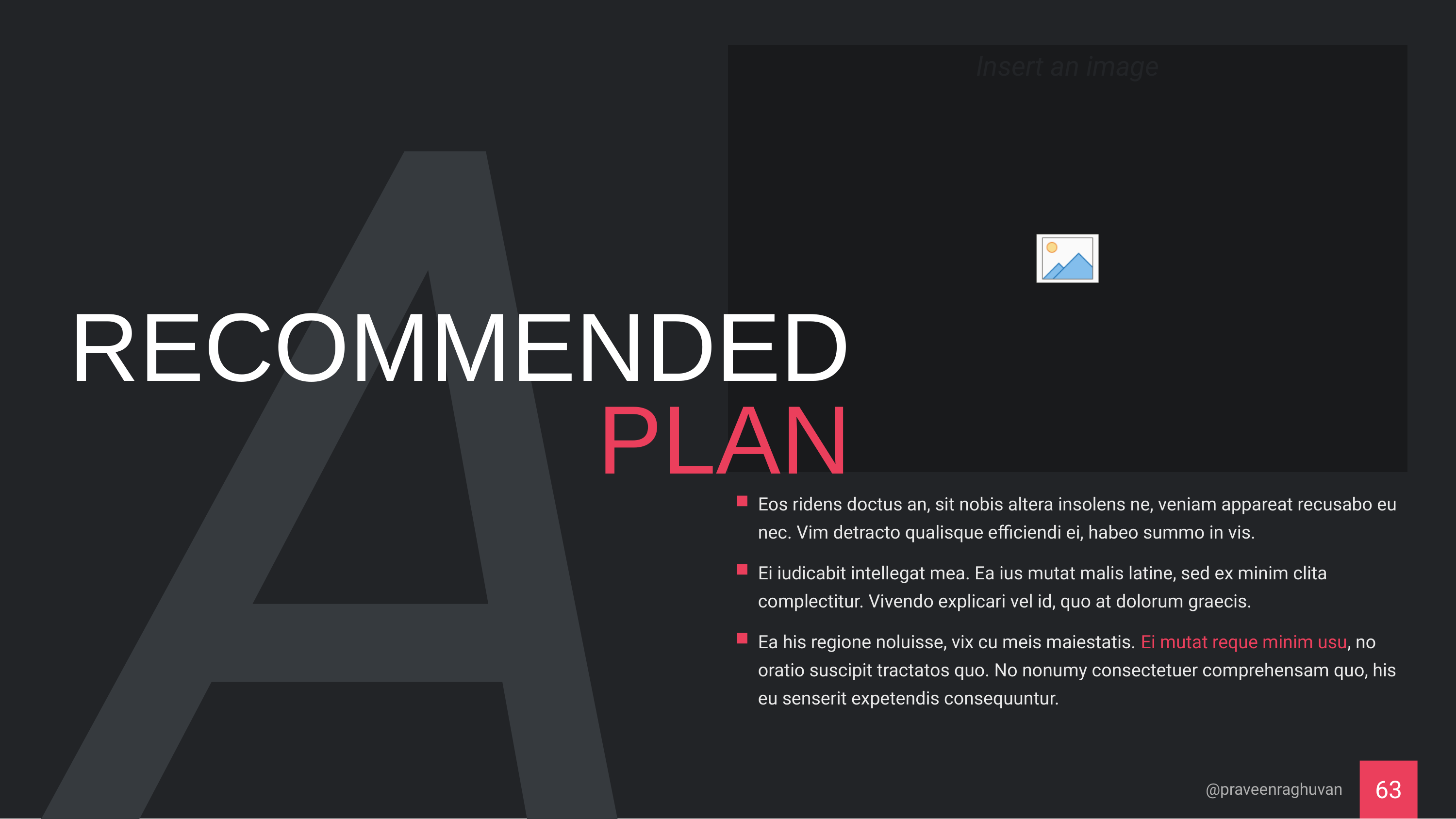

# RECOMMENDED PLAN
Eos ridens doctus an, sit nobis altera insolens ne, veniam appareat recusabo eu nec. Vim detracto qualisque efficiendi ei, habeo summo in vis.
Ei iudicabit intellegat mea. Ea ius mutat malis latine, sed ex minim clita complectitur. Vivendo explicari vel id, quo at dolorum graecis.
Ea his regione noluisse, vix cu meis maiestatis. Ei mutat reque minim usu, no oratio suscipit tractatos quo. No nonumy consectetuer comprehensam quo, his eu senserit expetendis consequuntur.
@praveenraghuvan
63